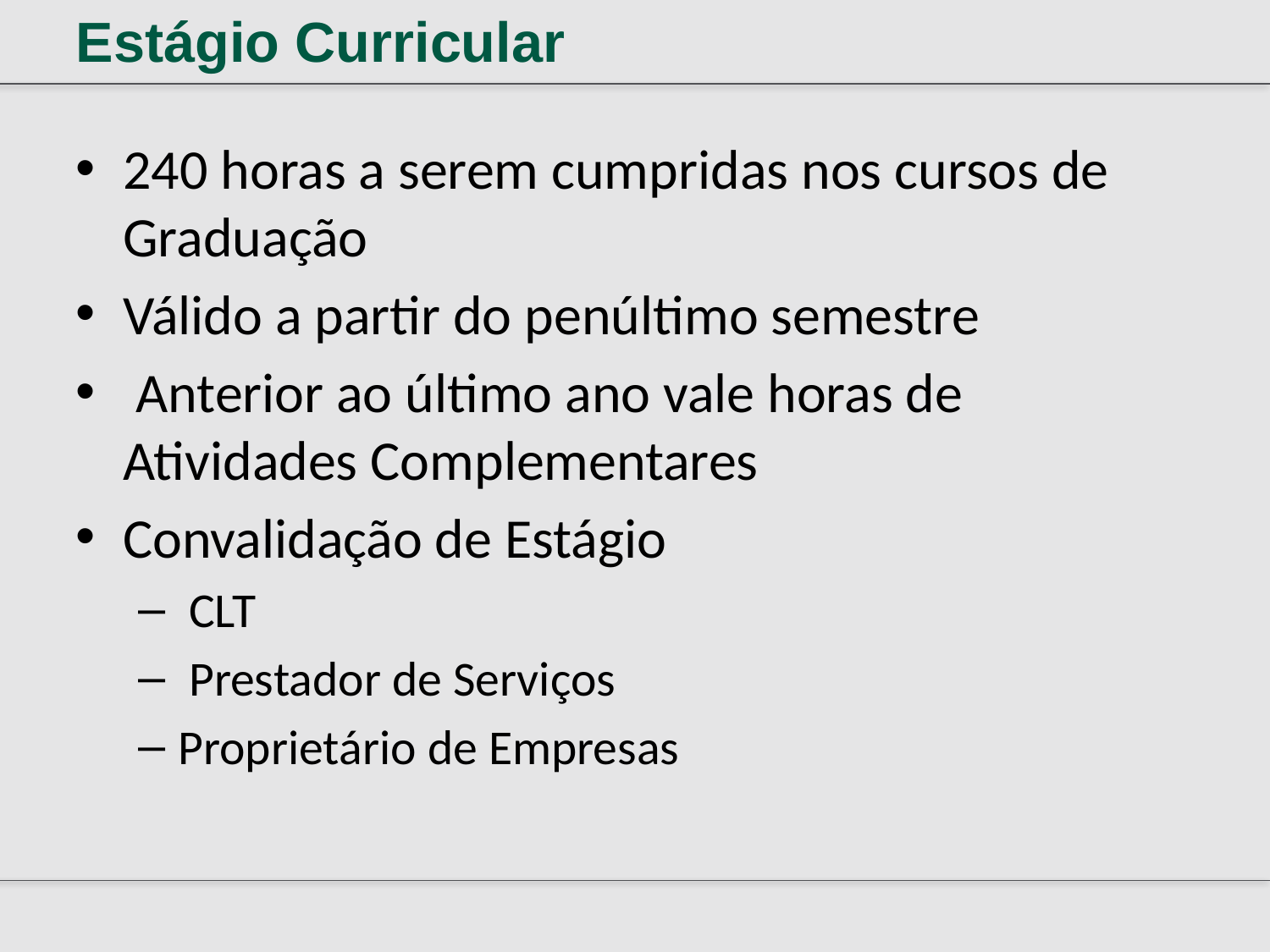

Estágio Curricular
240 horas a serem cumpridas nos cursos de Graduação
Válido a partir do penúltimo semestre
 Anterior ao último ano vale horas de Atividades Complementares
Convalidação de Estágio
 CLT
 Prestador de Serviços
Proprietário de Empresas